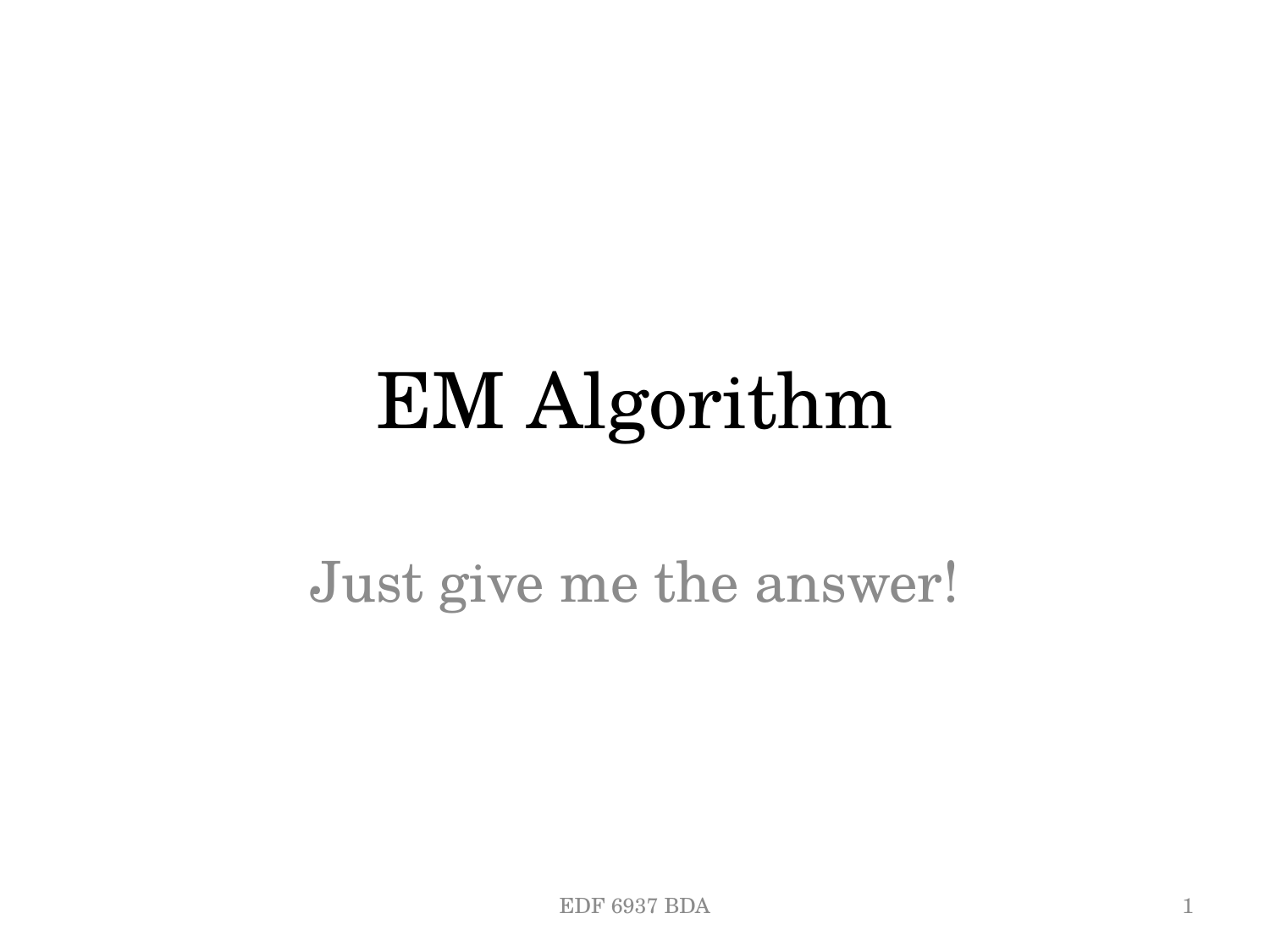

# EM Algorithm
Just give me the answer!
EDF 6937 BDA
1